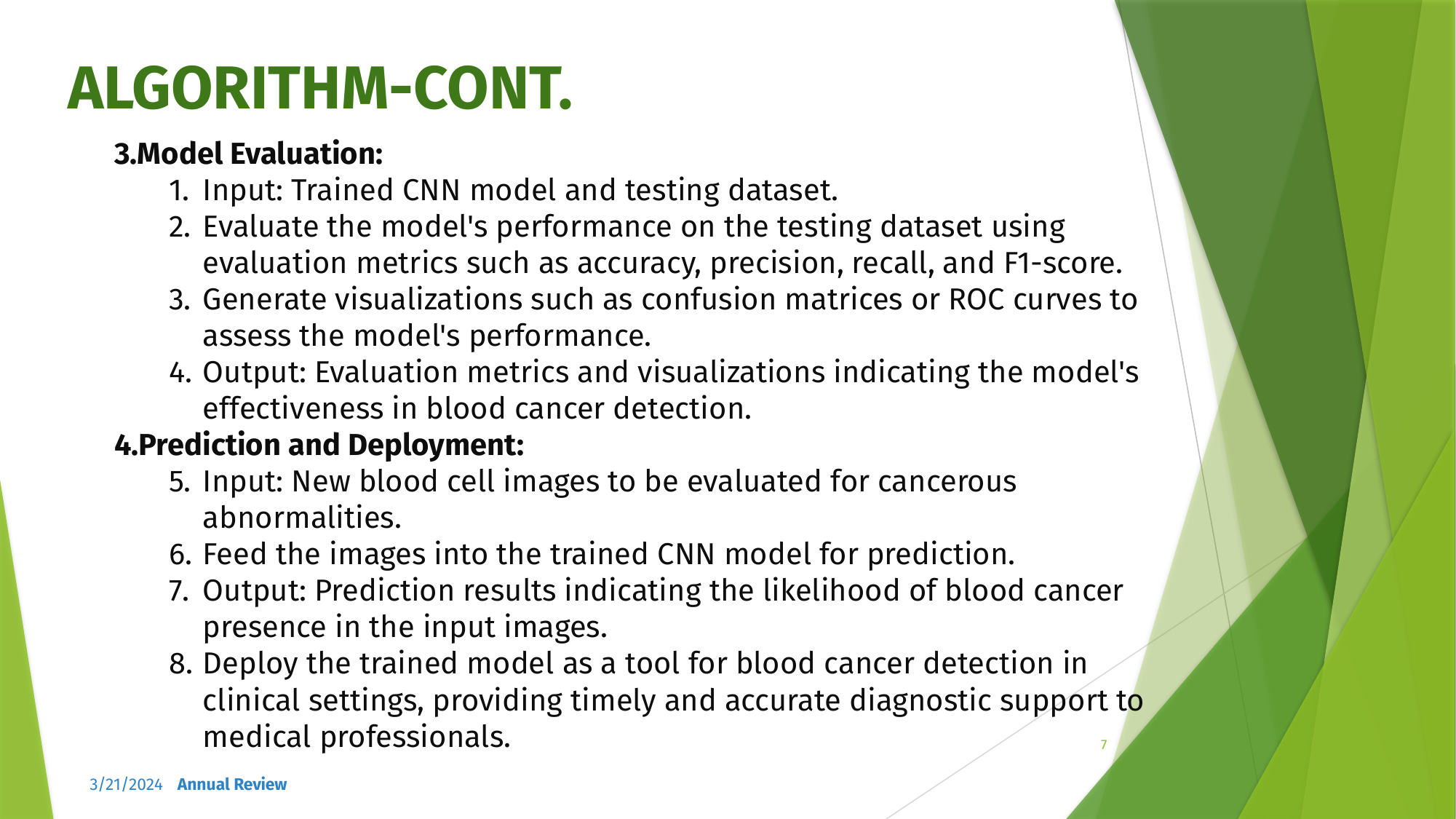

# ALGORITHM-CONT.
3.Model Evaluation:
Input: Trained CNN model and testing dataset.
Evaluate the model's performance on the testing dataset using evaluation metrics such as accuracy, precision, recall, and F1-score.
Generate visualizations such as confusion matrices or ROC curves to assess the model's performance.
Output: Evaluation metrics and visualizations indicating the model's effectiveness in blood cancer detection.
4.Prediction and Deployment:
Input: New blood cell images to be evaluated for cancerous abnormalities.
Feed the images into the trained CNN model for prediction.
Output: Prediction results indicating the likelihood of blood cancer presence in the input images.
Deploy the trained model as a tool for blood cancer detection in clinical settings, providing timely and accurate diagnostic support to medical professionals.
7
3/21/2024  Annual Review